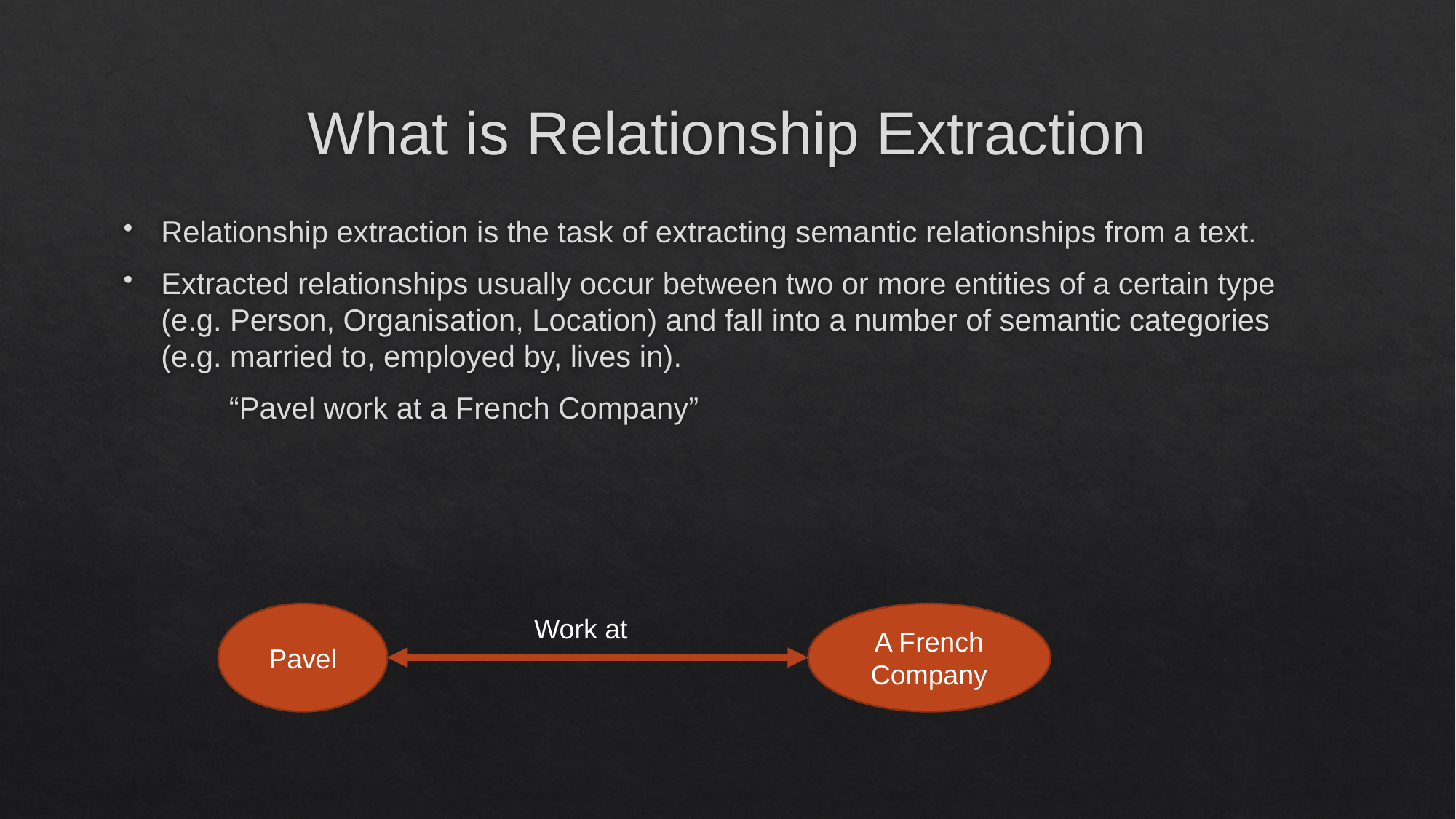

# What is Relationship Extraction
Relationship extraction is the task of extracting semantic relationships from a text.
Extracted relationships usually occur between two or more entities of a certain type (e.g. Person, Organisation, Location) and fall into a number of semantic categories (e.g. married to, employed by, lives in).
	“Pavel work at a French Company”

A French Company
Pavel
Work at